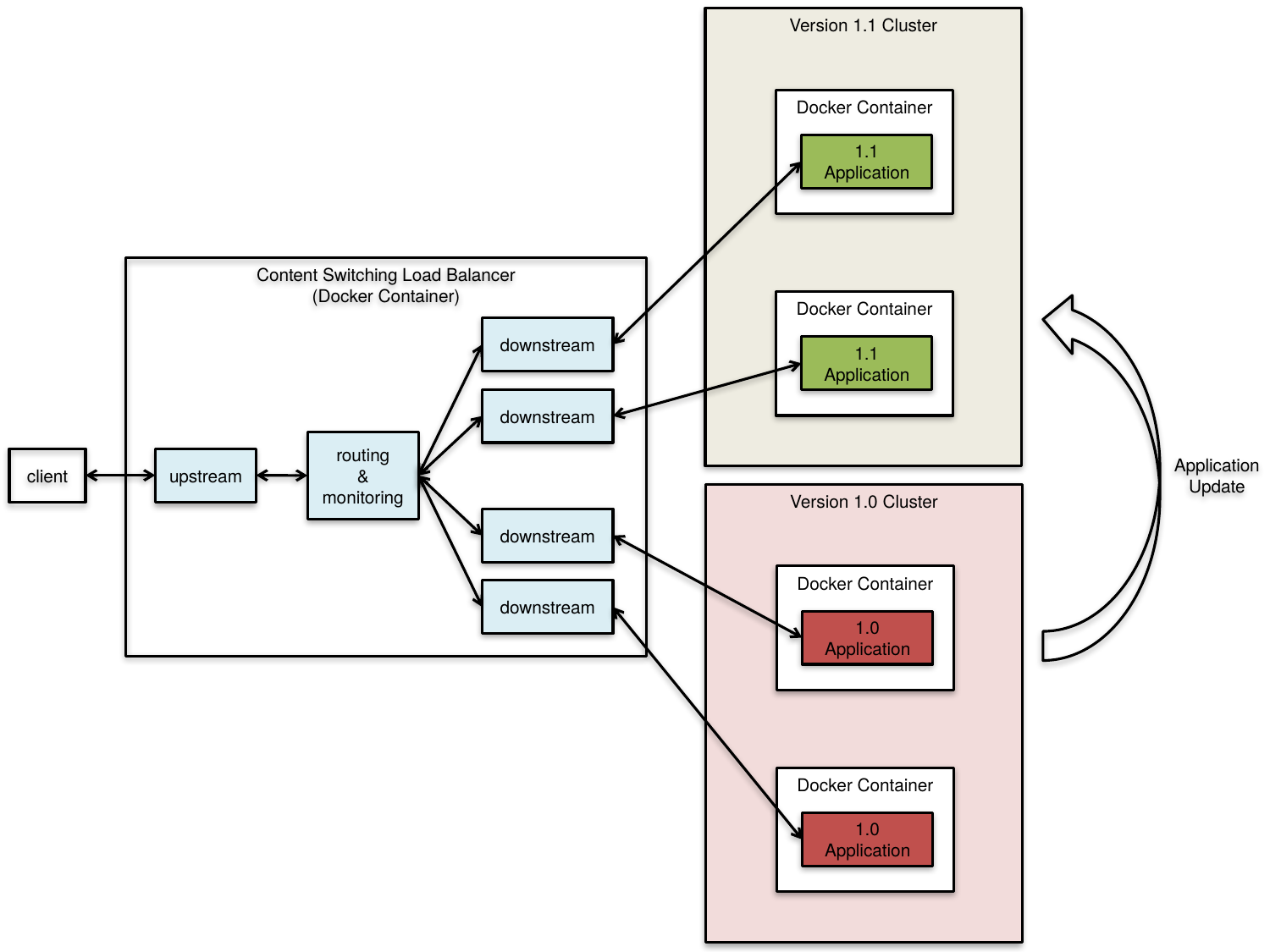

Version 1.1 Cluster
Docker Container
1.1 Application
Content Switching Load Balancer
(Docker Container)

Docker Container
downstream
1.1 Application
downstream
routing
& monitoring
client
upstream
Application
Update
Version 1.0 Cluster
downstream
Docker Container
downstream
1.0 Application
Docker Container
1.0 Application